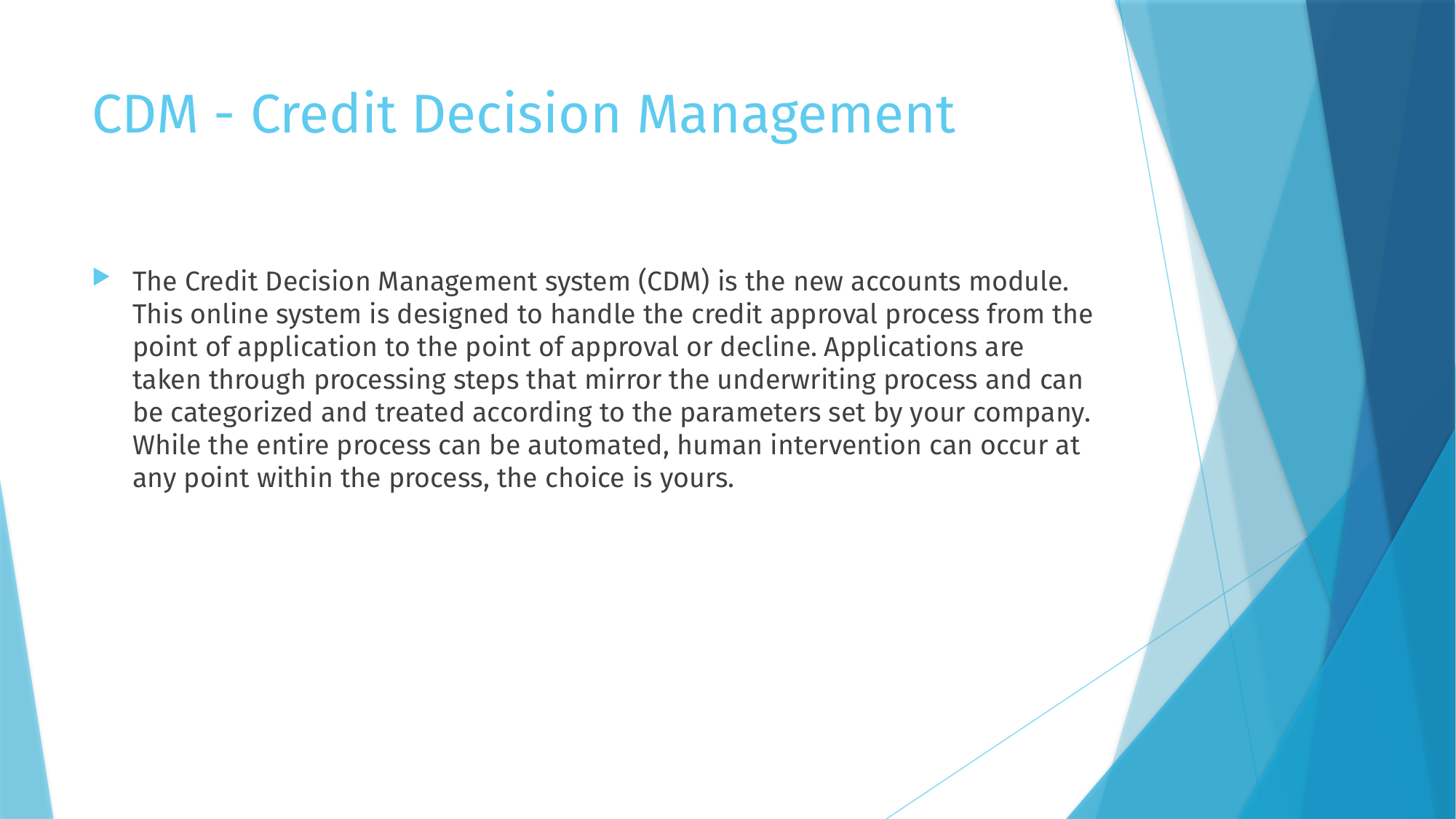

# CDM - Credit Decision Management
The Credit Decision Management system (CDM) is the new accounts module. This online system is designed to handle the credit approval process from the point of application to the point of approval or decline. Applications are taken through processing steps that mirror the underwriting process and can be categorized and treated according to the parameters set by your company. While the entire process can be automated, human intervention can occur at any point within the process, the choice is yours.